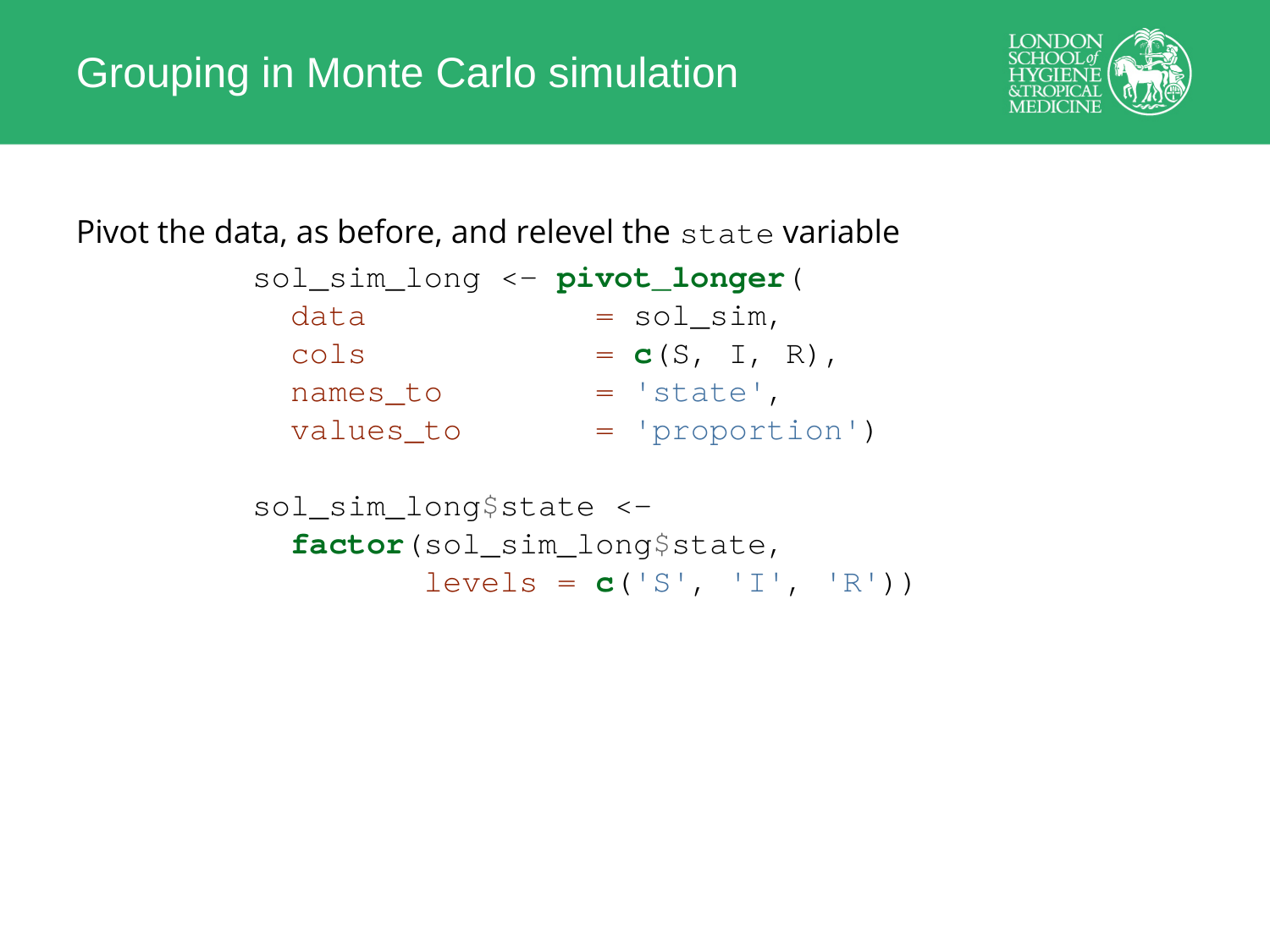

# Grouping in Monte Carlo simulation
Pivot the data, as before, and relevel the state variable
sol_sim_long <- pivot_longer(
  data            = sol_sim,
  cols            = c(S, I, R),
  names_to        = 'state',
  values_to       = 'proportion')
sol_sim_long$state <-
  factor(sol_sim_long$state,
         levels = c('S', 'I', 'R'))